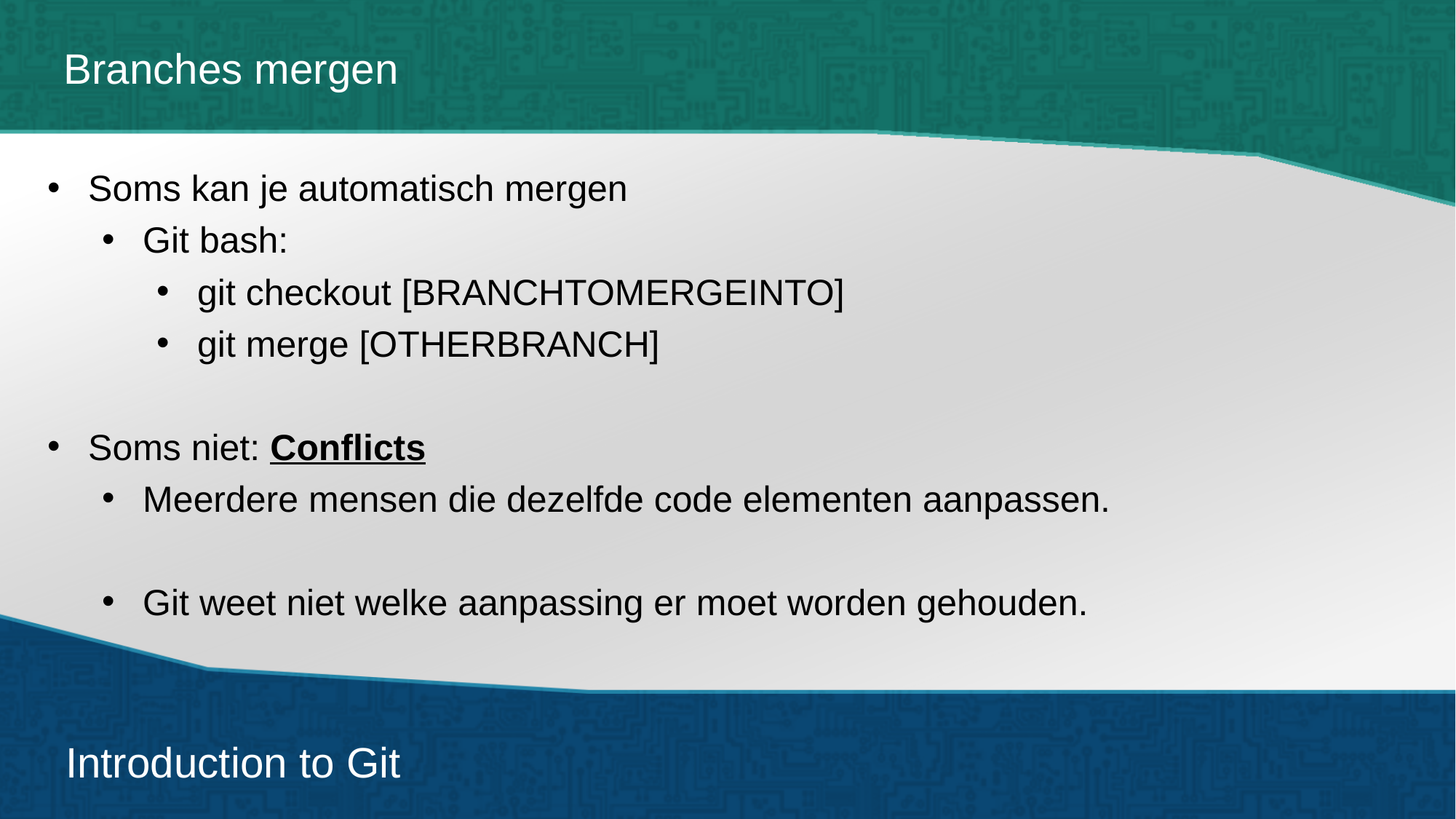

# Branches mergen
Soms kan je automatisch mergen
Git bash:
git checkout [BRANCHTOMERGEINTO]
git merge [OTHERBRANCH]

Soms niet: Conflicts
Meerdere mensen die dezelfde code elementen aanpassen.

Git weet niet welke aanpassing er moet worden gehouden.

Introduction to Git